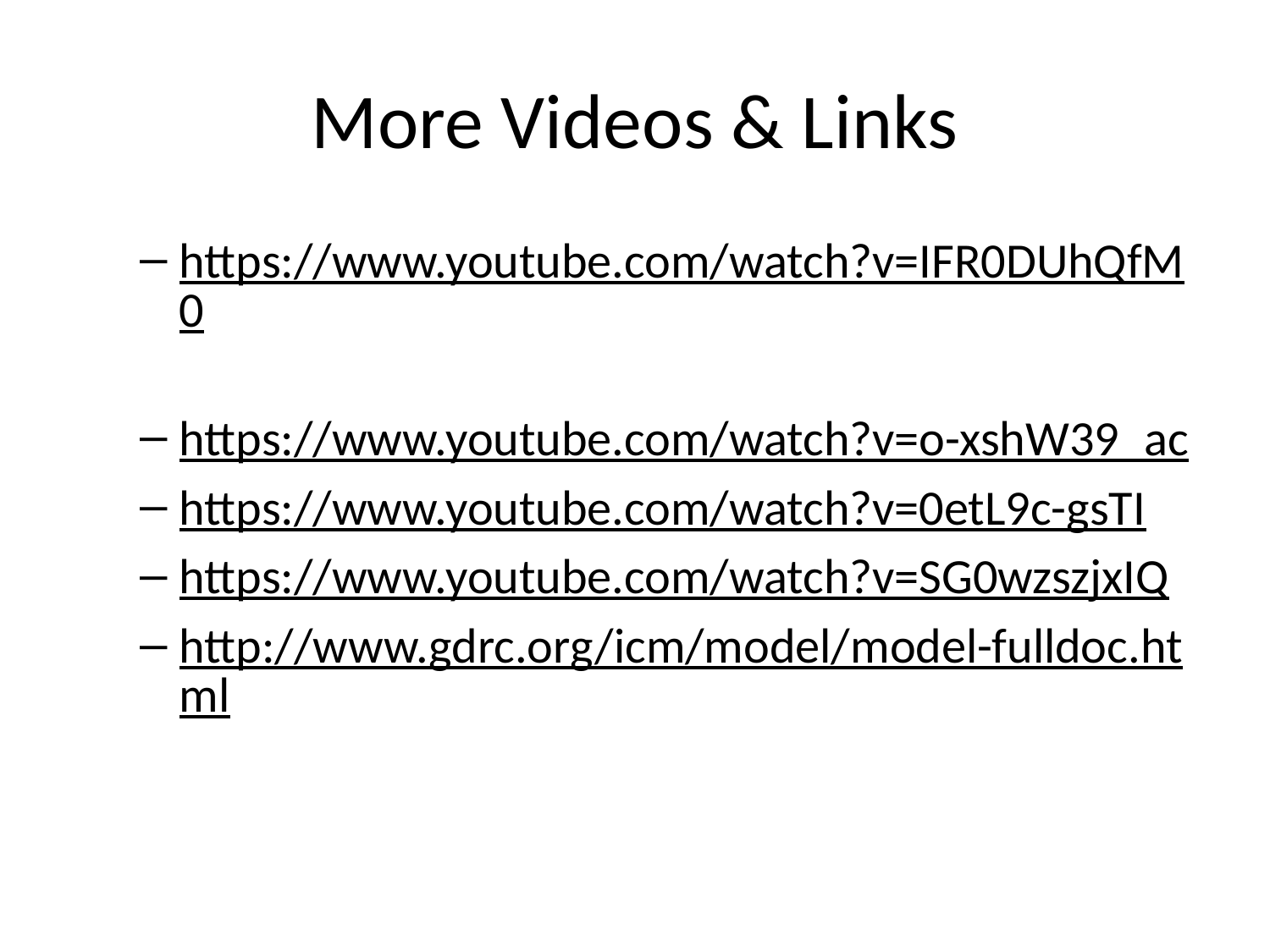

# More Videos & Links
https://www.youtube.com/watch?v=IFR0DUhQfM0
https://www.youtube.com/watch?v=o-xshW39_ac
https://www.youtube.com/watch?v=0etL9c-gsTI
https://www.youtube.com/watch?v=SG0wzszjxIQ
http://www.gdrc.org/icm/model/model-fulldoc.html